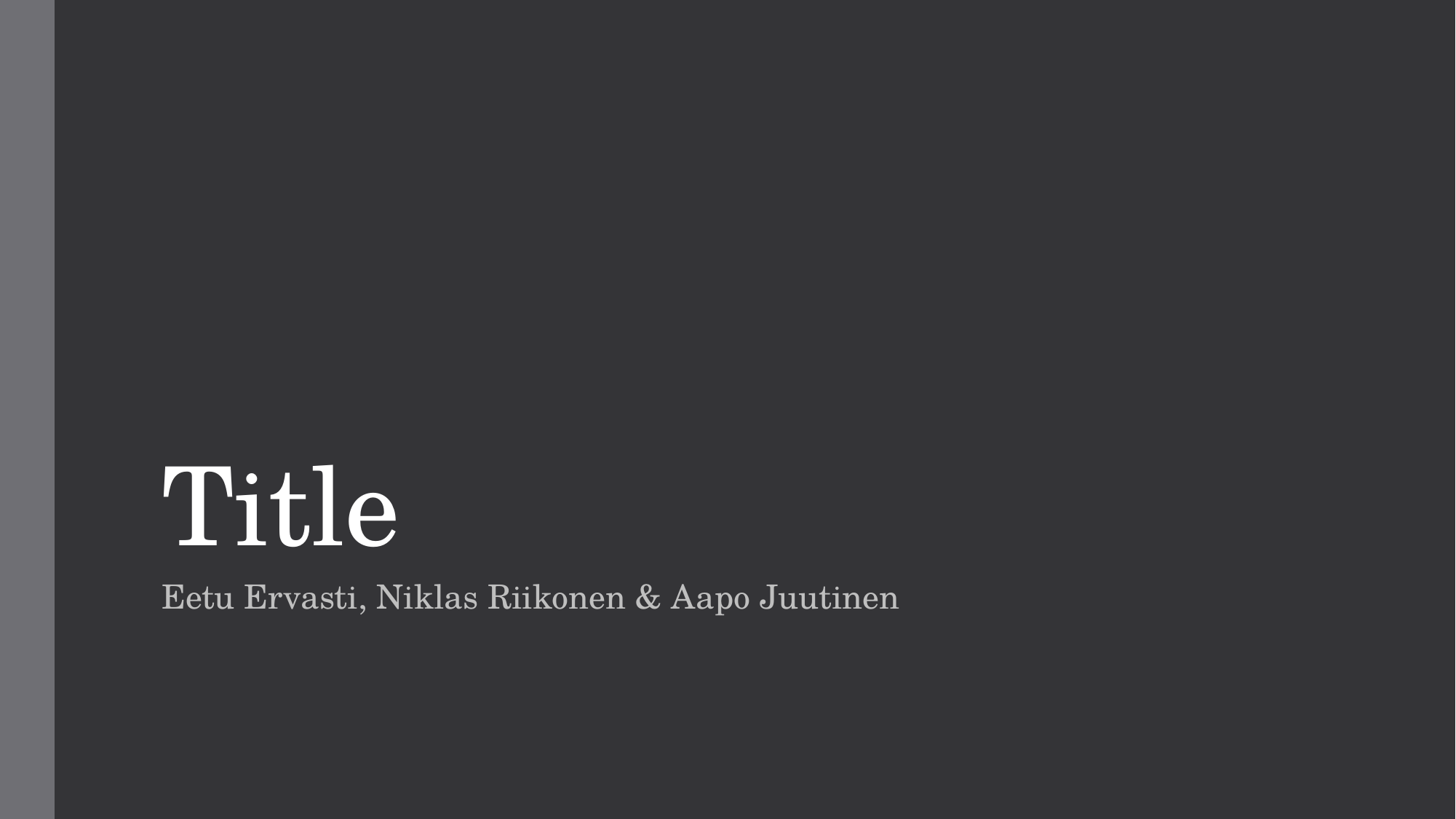

# Title
Eetu Ervasti, Niklas Riikonen & Aapo Juutinen